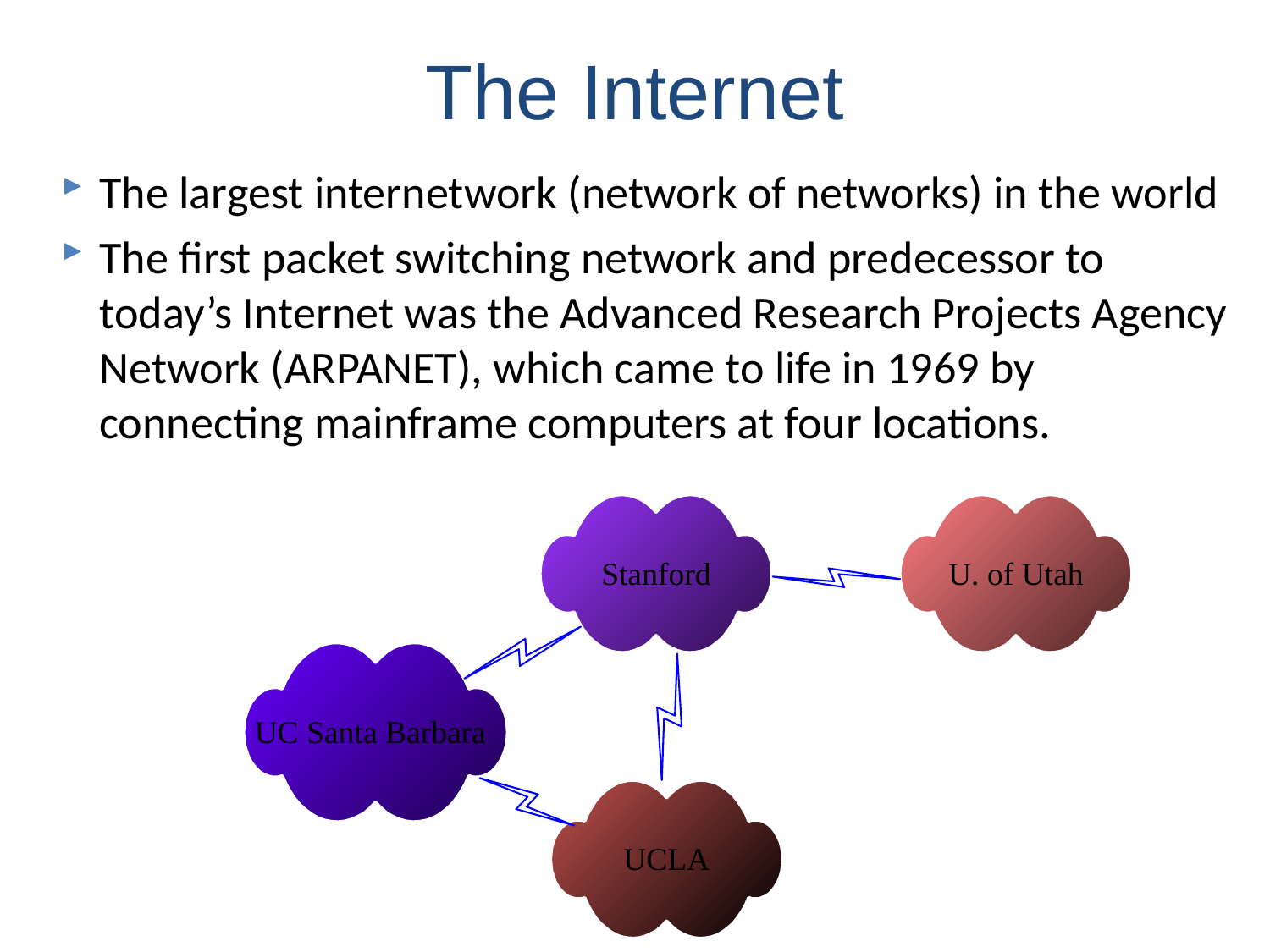

# The Internet
The largest internetwork (network of networks) in the world
The first packet switching network and predecessor to today’s Internet was the Advanced Research Projects Agency Network (ARPANET), which came to life in 1969 by connecting mainframe computers at four locations.

Stanford

U. of Utah

UC Santa Barbara

UCLA